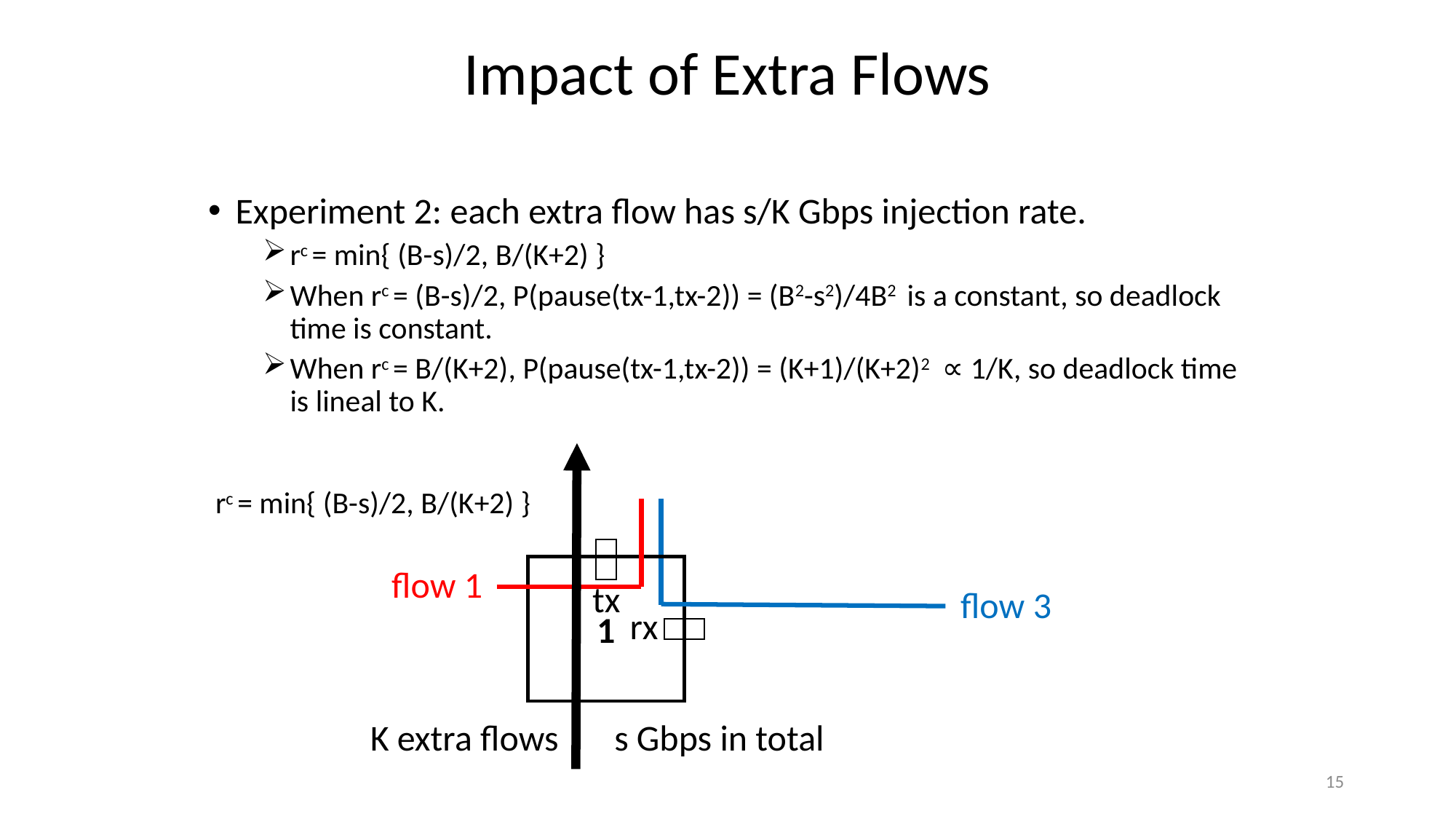

Impact of Extra Flows
Experiment 2: each extra flow has s/K Gbps injection rate.
rc = min{ (B-s)/2, B/(K+2) }
When rc = (B-s)/2, P(pause(tx-1,tx-2)) = (B2-s2)/4B2  is a constant, so deadlock time is constant.
When rc = B/(K+2), P(pause(tx-1,tx-2)) = (K+1)/(K+2)2   ∝ 1/K, so deadlock time is lineal to K.

rc = min{ (B-s)/2, B/(K+2) }

flow 1
1
tx
flow 3
rx

s Gbps in total
K extra flows
15